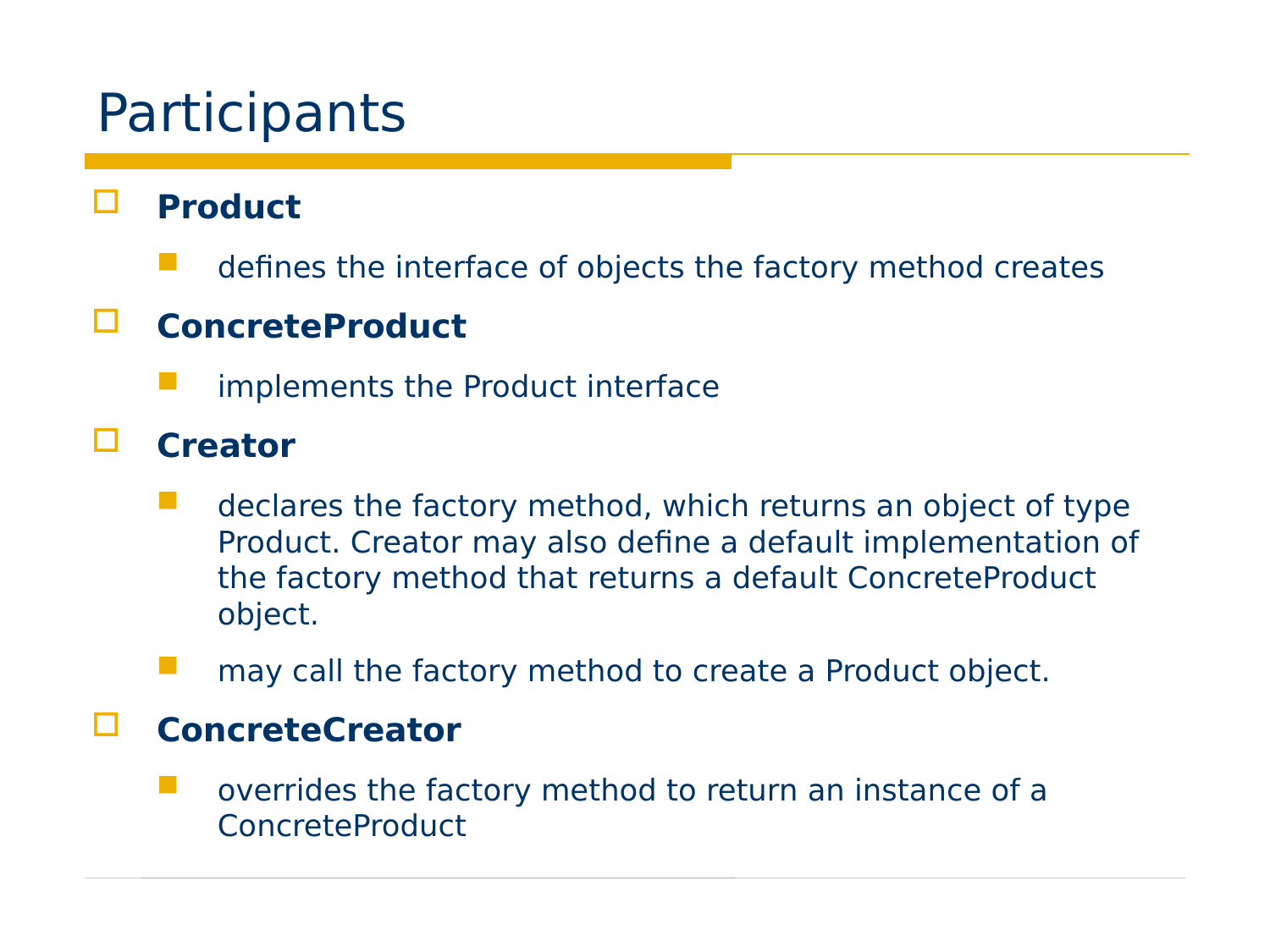

# Participants
Product
defines the interface of objects the factory method creates
ConcreteProduct
implements the Product interface
Creator
declares the factory method, which returns an object of type Product. Creator may also define a default implementation of the factory method that returns a default ConcreteProduct object.
may call the factory method to create a Product object.
ConcreteCreator
overrides the factory method to return an instance of a ConcreteProduct